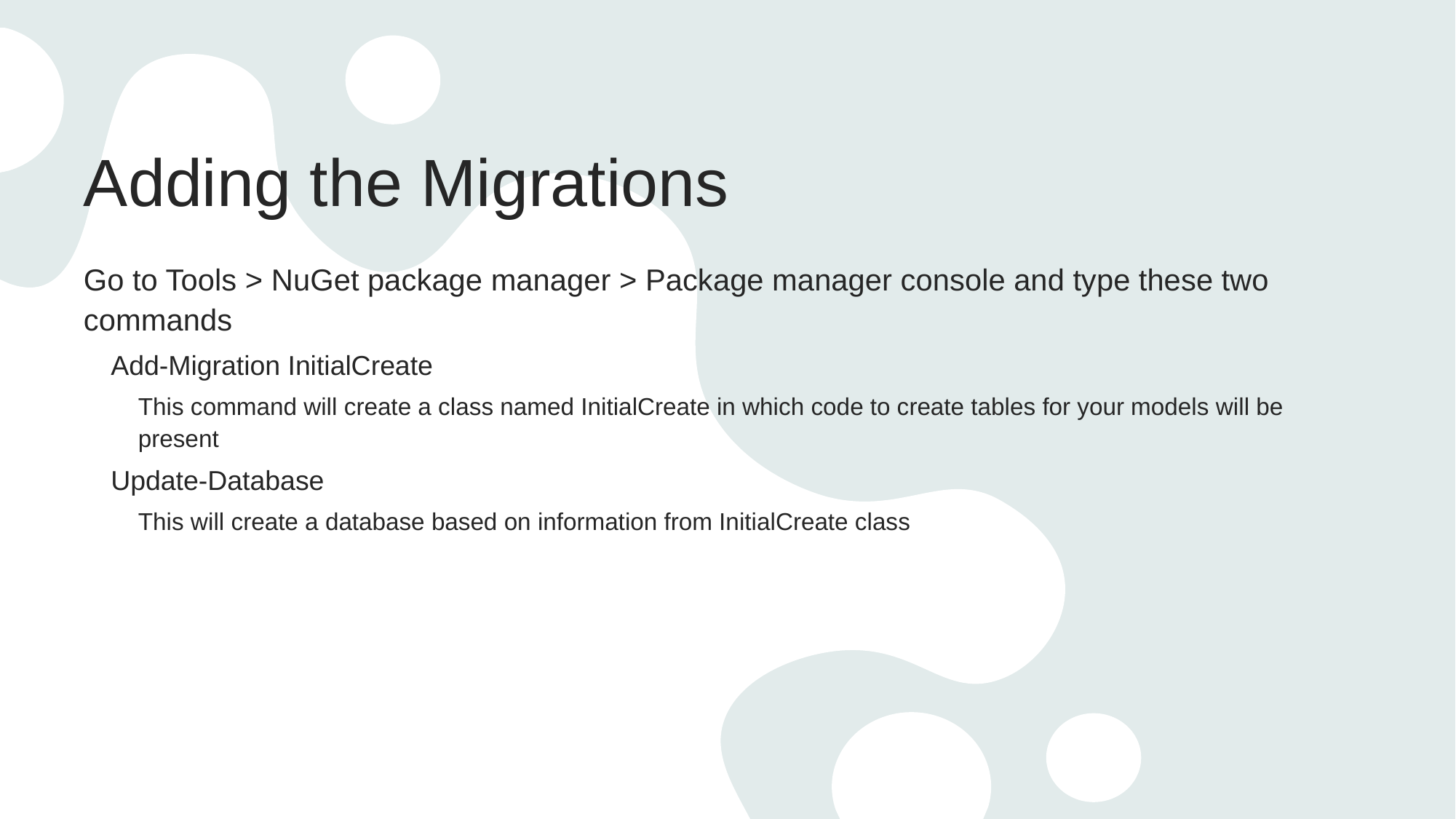

# Adding the Migrations
Go to Tools > NuGet package manager > Package manager console and type these two commands
Add-Migration InitialCreate
This command will create a class named InitialCreate in which code to create tables for your models will be present
Update-Database
This will create a database based on information from InitialCreate class